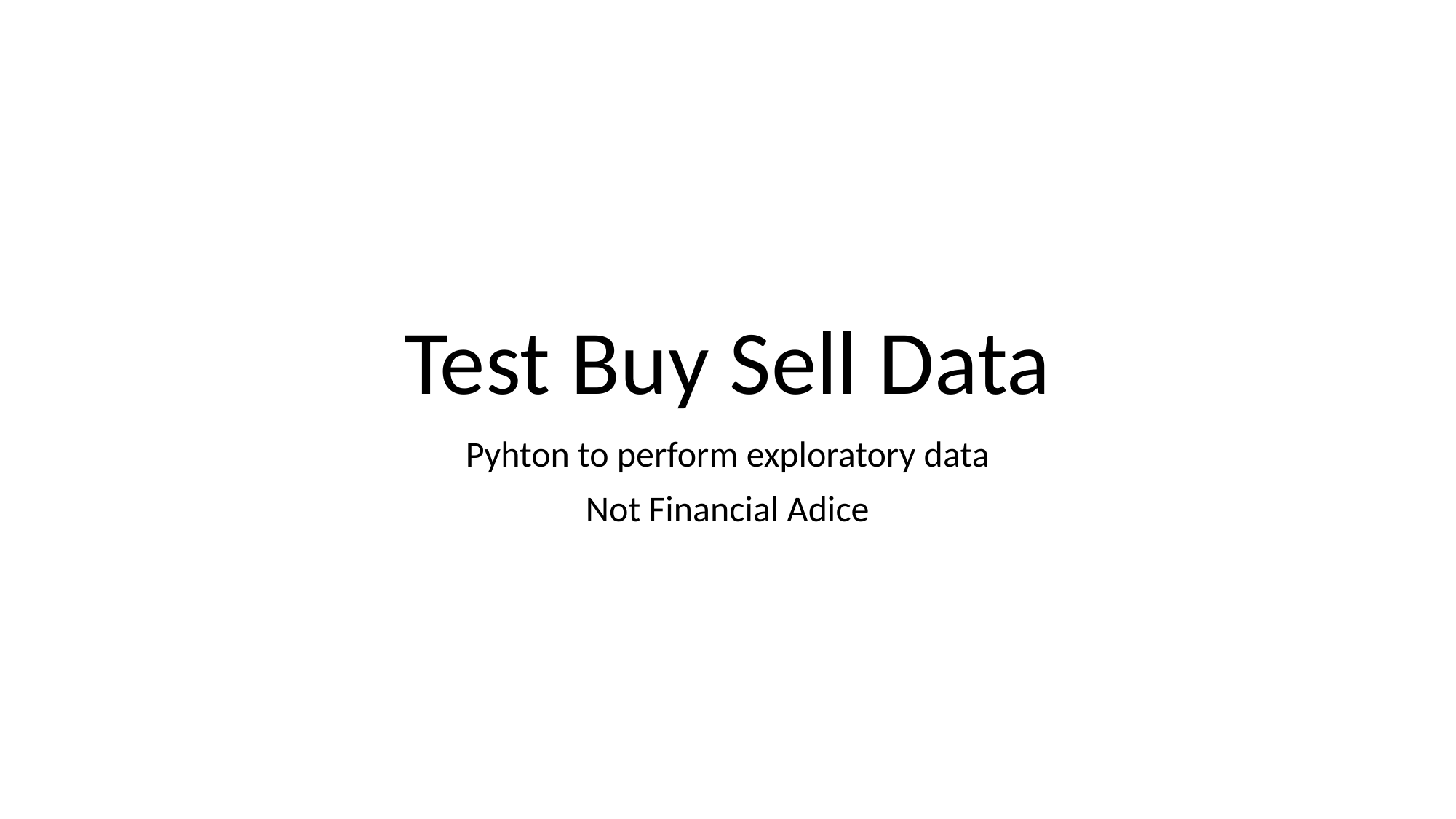

# Test Buy Sell Data
Pyhton to perform exploratory data
Not Financial Adice